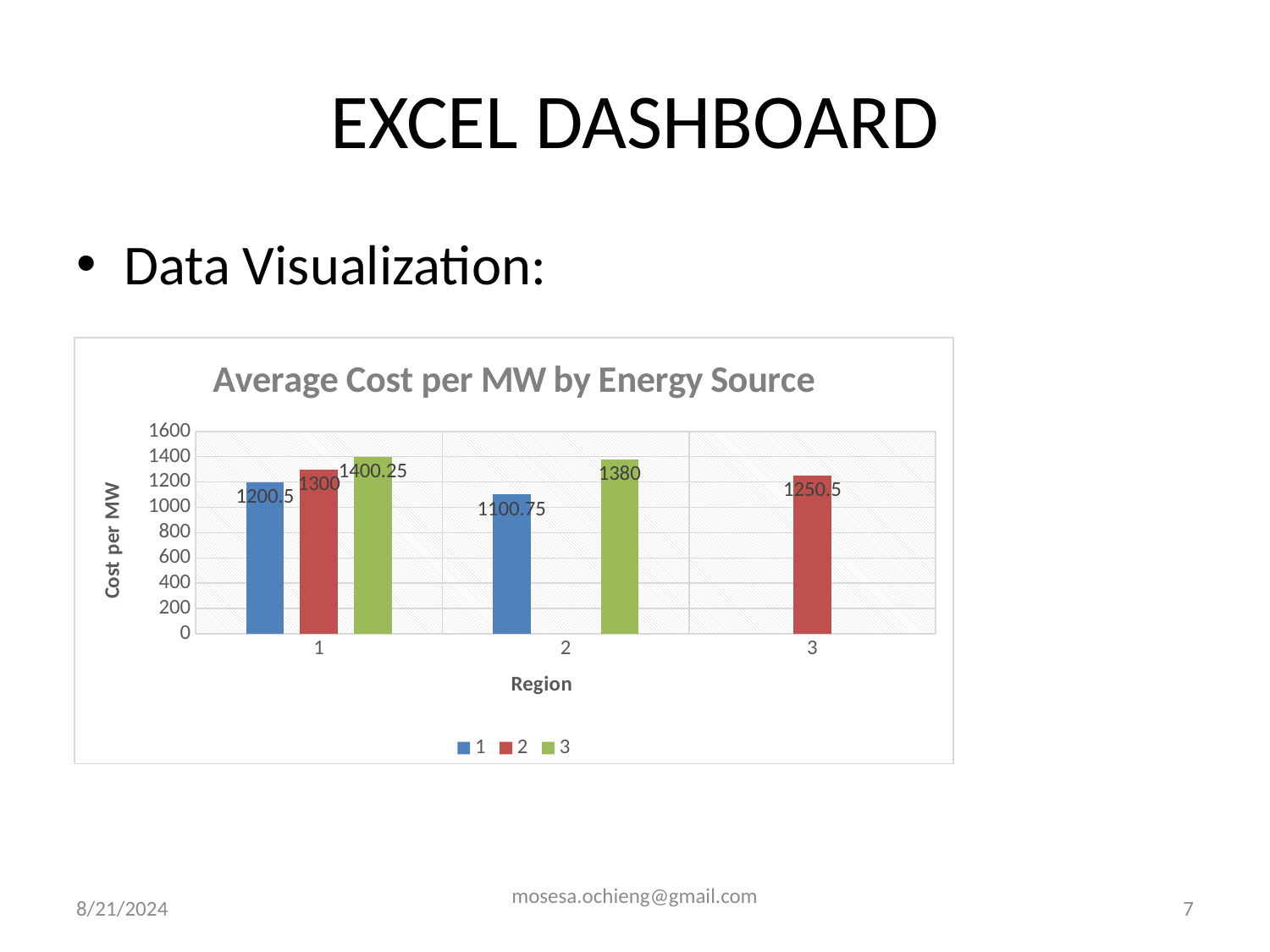

# EXCEL DASHBOARD
Data Visualization:

### Chart: Average Cost per MW by Energy Source

| Category | 1 | 2 | 3 |
|---|---|---|---|
| 1 | 1200.5 | 1300.0 | 1400.25 |
| 2 | 1100.75 | None | 1380.0 |
| 3 | None | 1250.5 | None |
8/21/2024
mosesa.ochieng@gmail.com

7